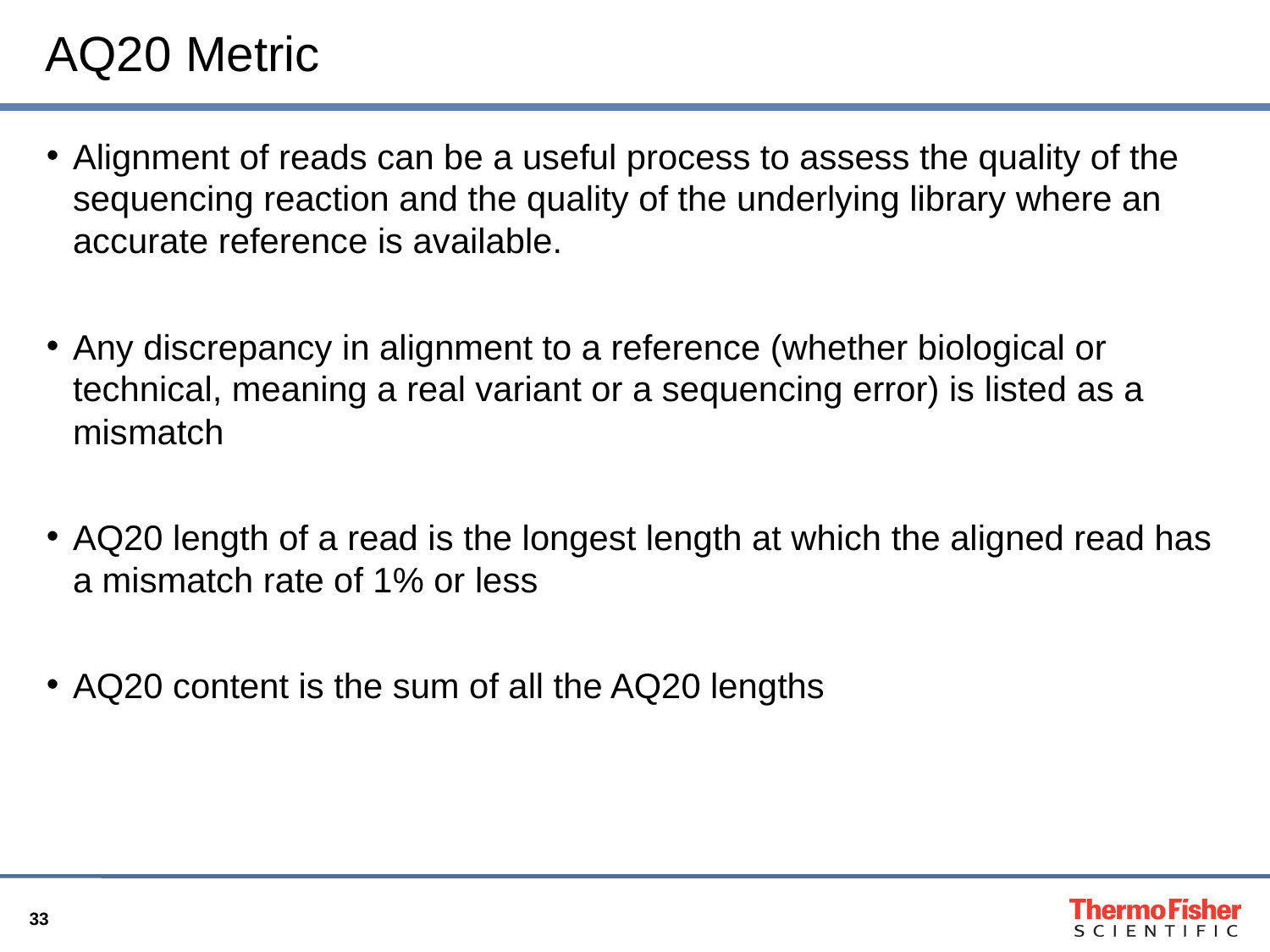

Alignment of reads can be a useful process to assess the quality of the sequencing reaction and the quality of the underlying library where an accurate reference is available.

Any discrepancy in alignment to a reference (whether biological or technical, meaning a real variant or a sequencing error) is listed as a mismatch

AQ20 length of a read is the longest length at which the aligned read has a mismatch rate of 1% or less

AQ20 content is the sum of all the AQ20 lengths

AQ20 Metric